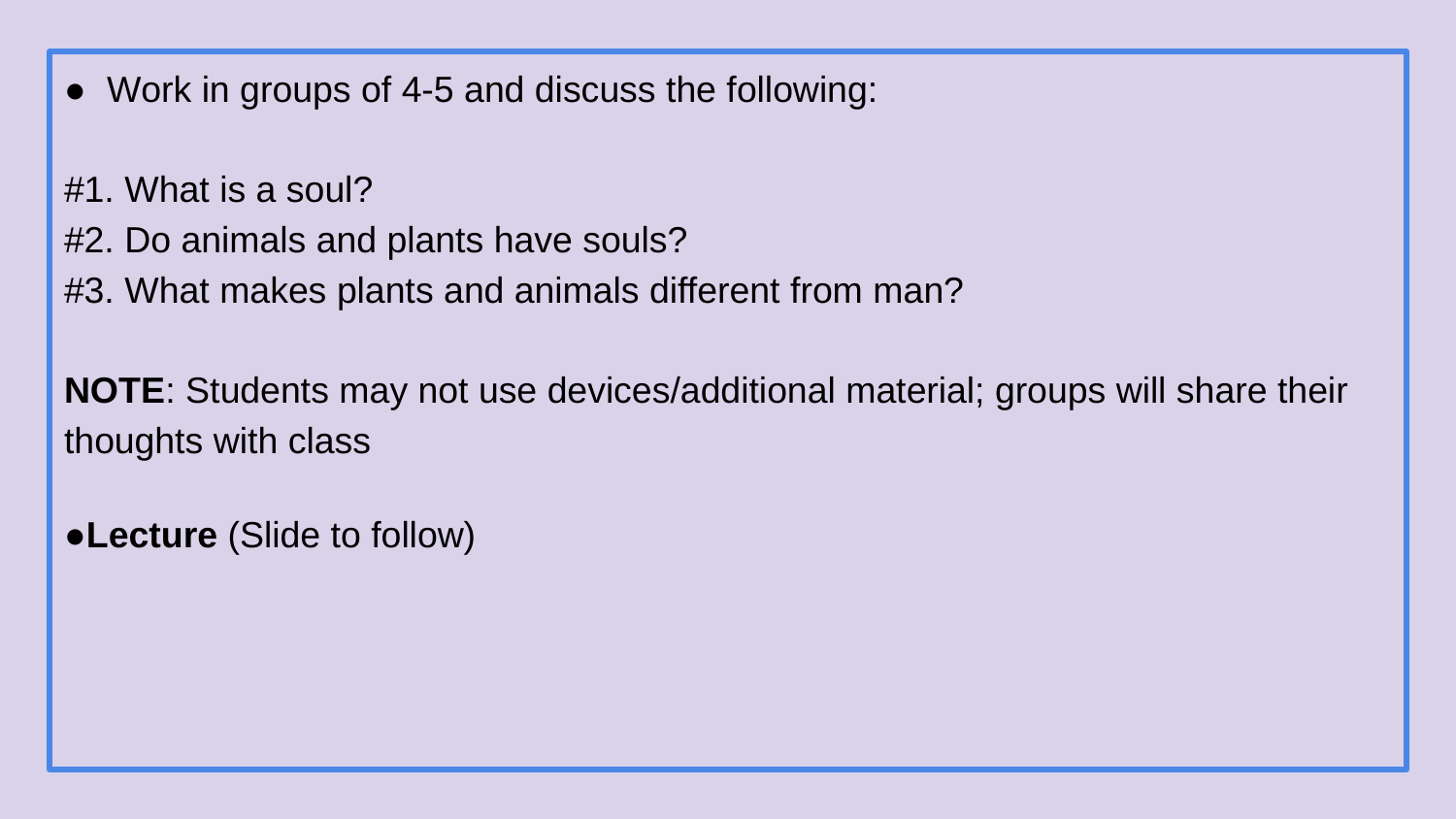

●  Work in groups of 4-5 and discuss the following:

#1. What is a soul?
#2. Do animals and plants have souls?
#3. What makes plants and animals different from man?

NOTE: Students may not use devices/additional material; groups will share their thoughts with class

●Lecture (Slide to follow)